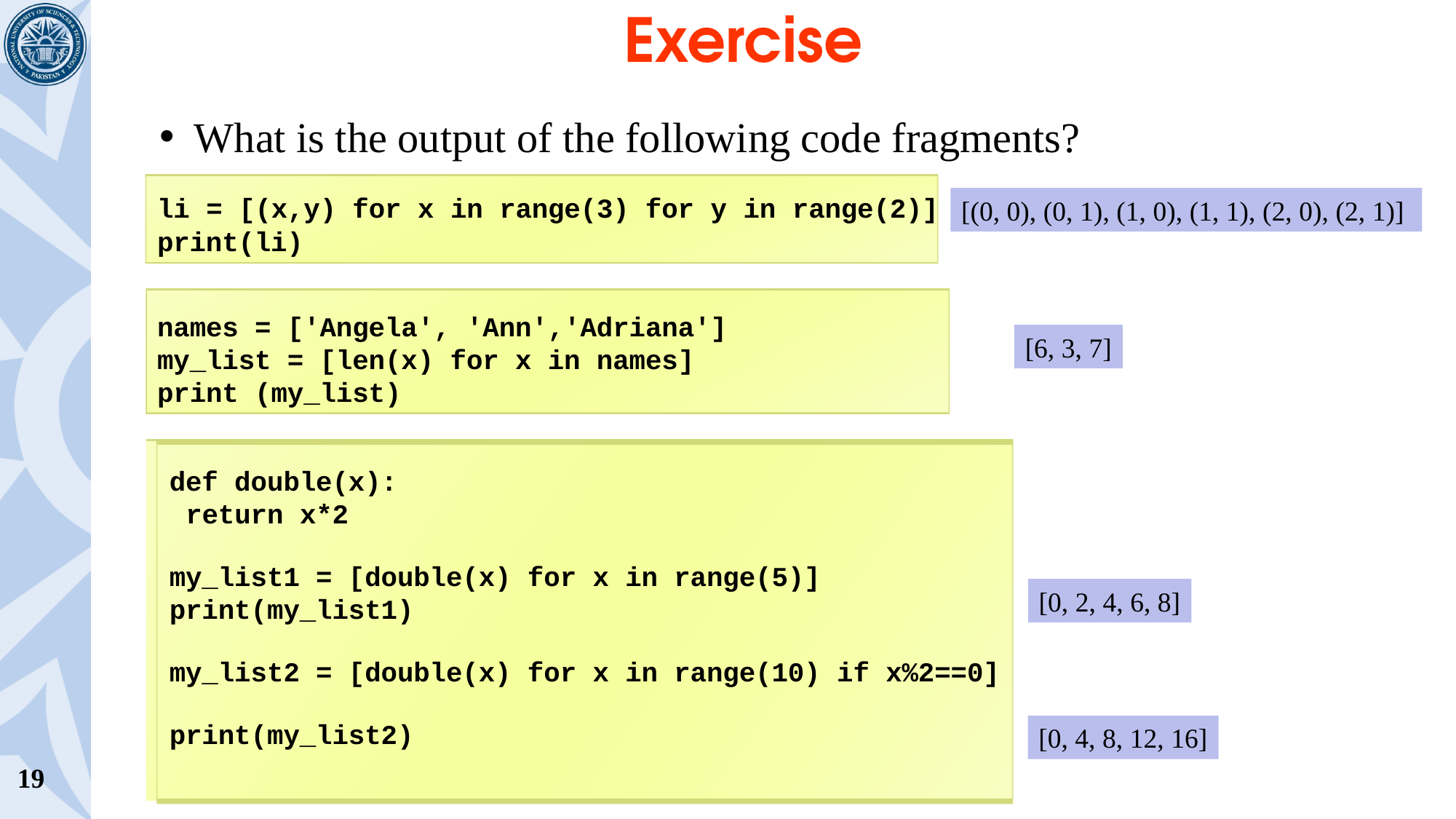

# Exercise
What is the output of the following code fragments?

li = [(x,y) for x in range(3) for y in range(2)] print(li)
[(0, 0), (0, 1), (1, 0), (1, 1), (2, 0), (2, 1)]

names = ['Angela', 'Ann','Adriana']  my_list = [len(x) for x in names]   print (my_list)
[6, 3, 7]

def double(x):
 return x*2
my_list1 = [double(x) for x in range(5)]  print(my_list1)
my_list2 = [double(x) for x in range(10) if x%2==0]
print(my_list2)

[0, 2, 4, 6, 8]
[0, 4, 8, 12, 16]
19